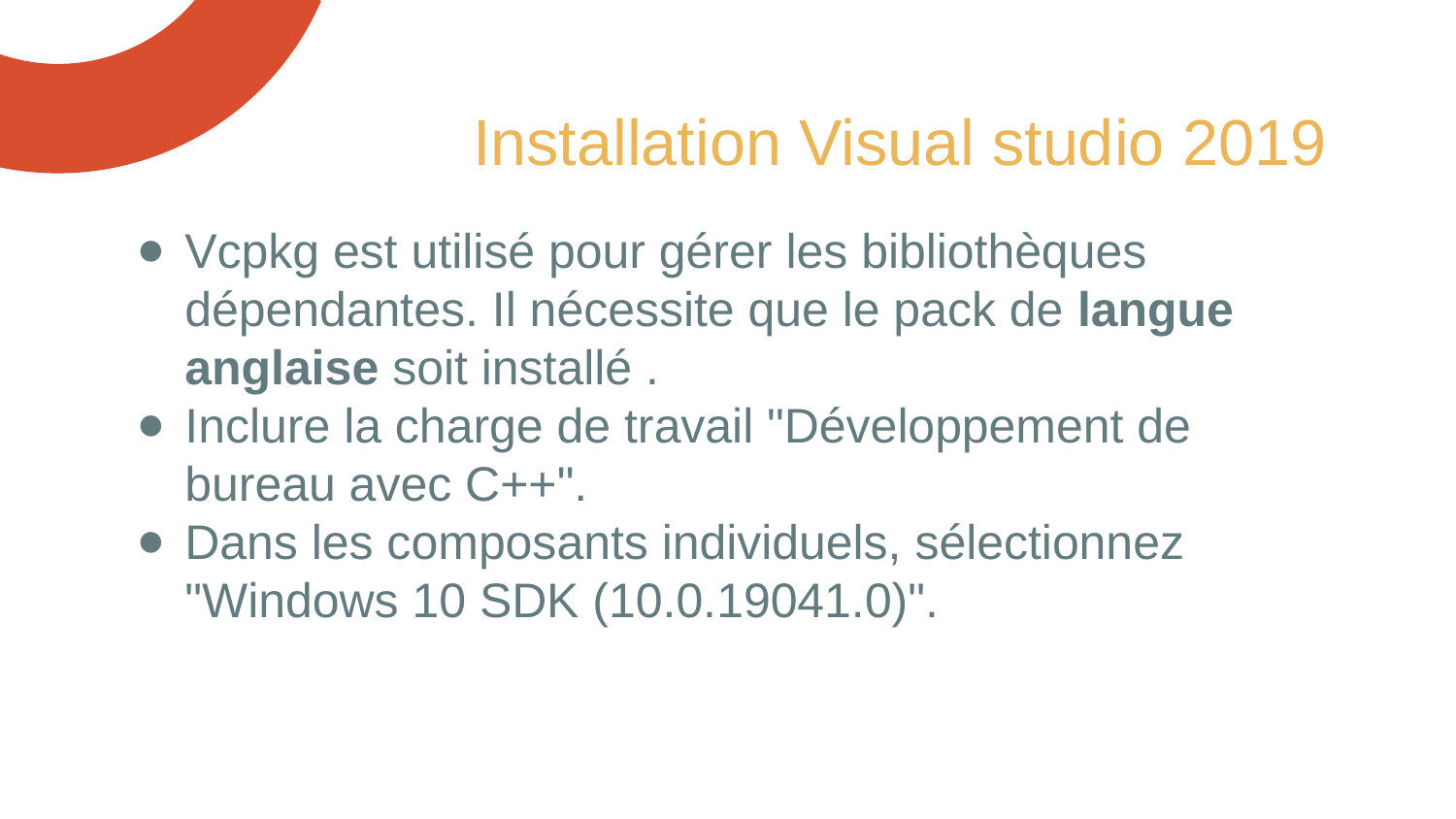

# Installation Visual studio 2019
Vcpkg est utilisé pour gérer les bibliothèques dépendantes. Il nécessite que le pack de langue anglaise soit installé .
Inclure la charge de travail "Développement de bureau avec C++".
Dans les composants individuels, sélectionnez "Windows 10 SDK (10.0.19041.0)".